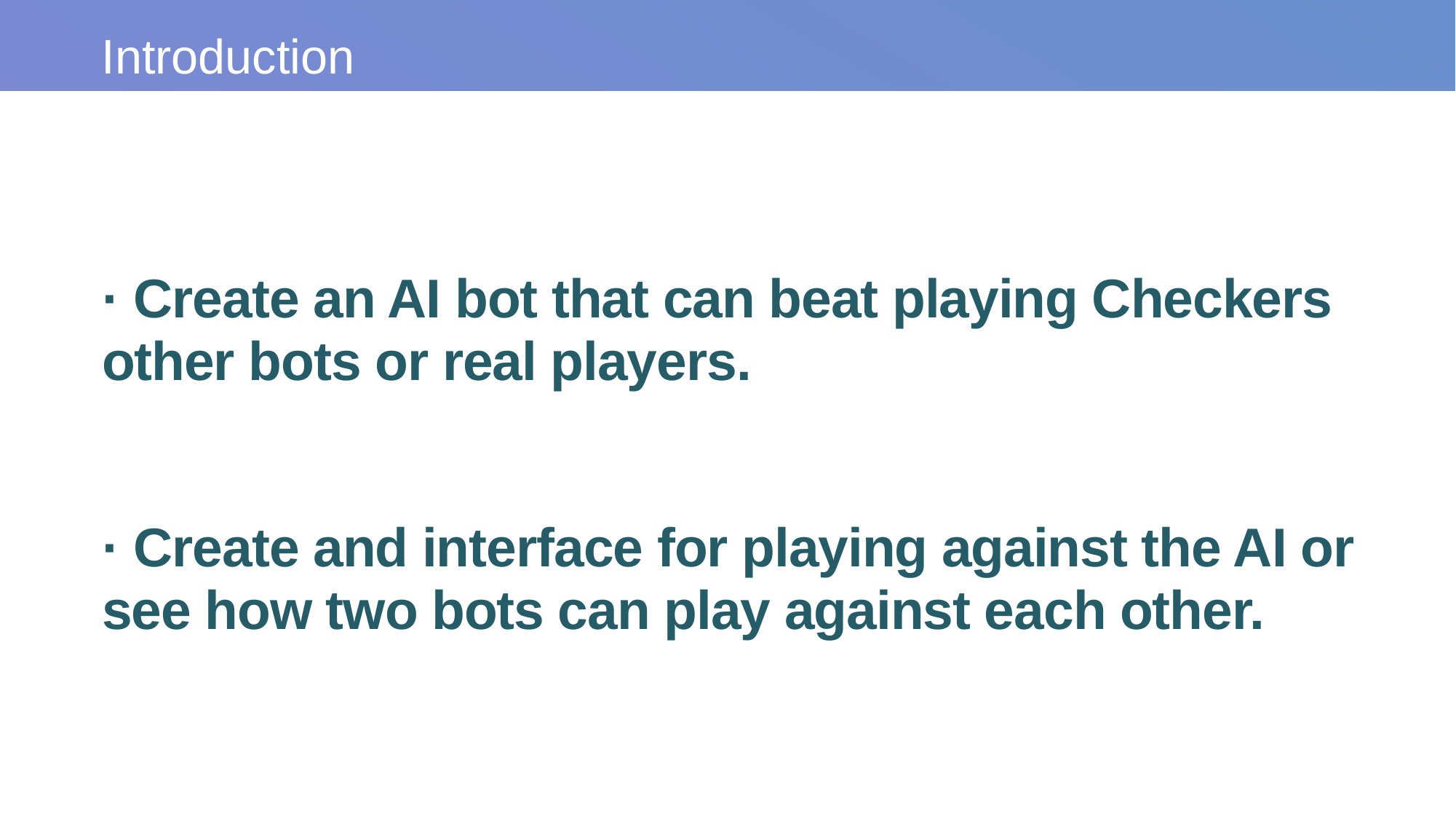

Introduction
# · Create an AI bot that can beat playing Checkers other bots or real players. · Create and interface for playing against the AI or see how two bots can play against each other.